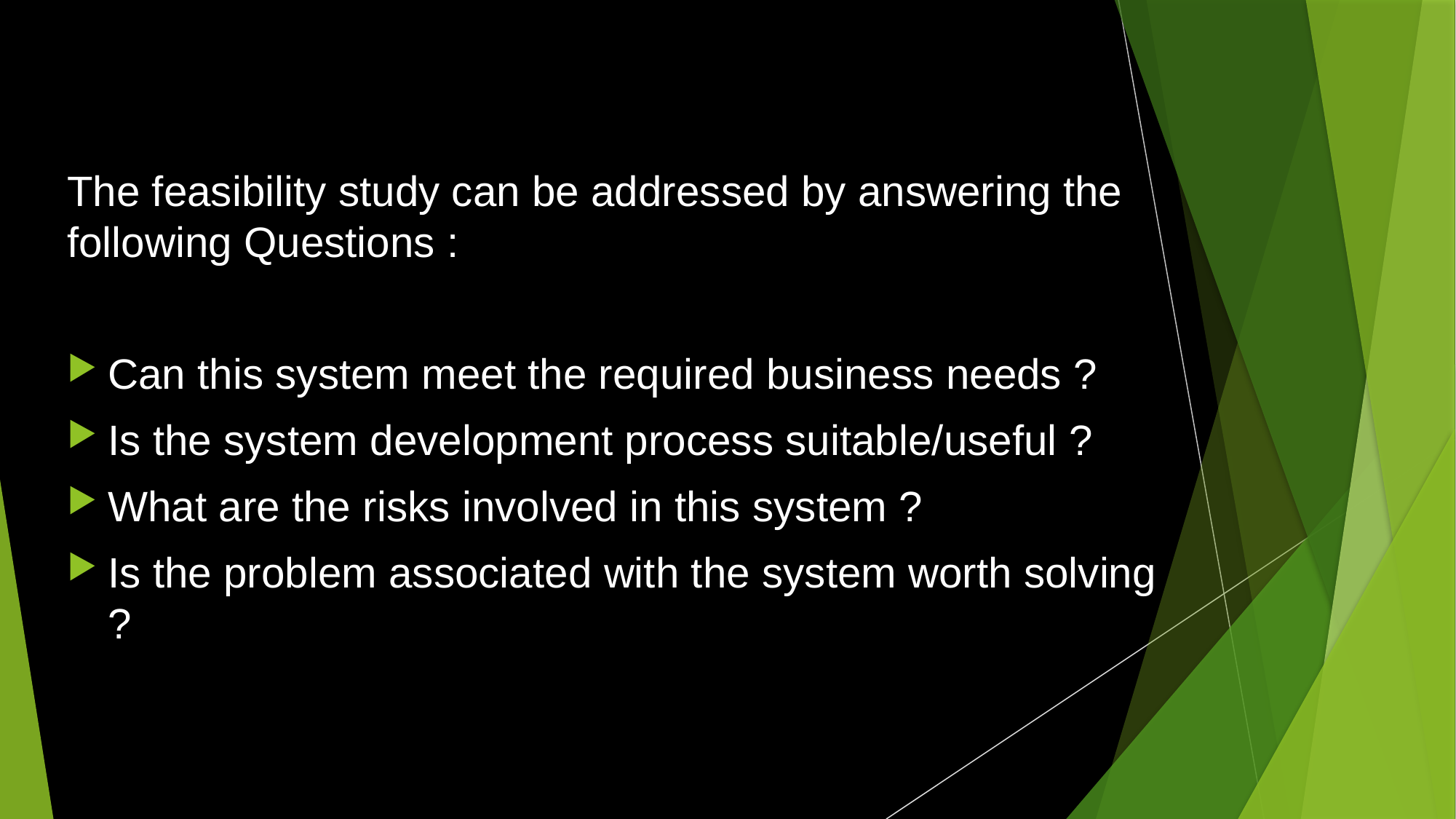

The feasibility study can be addressed by answering the following Questions :

Can this system meet the required business needs ?
Is the system development process suitable/useful ?
What are the risks involved in this system ?
Is the problem associated with the system worth solving ?